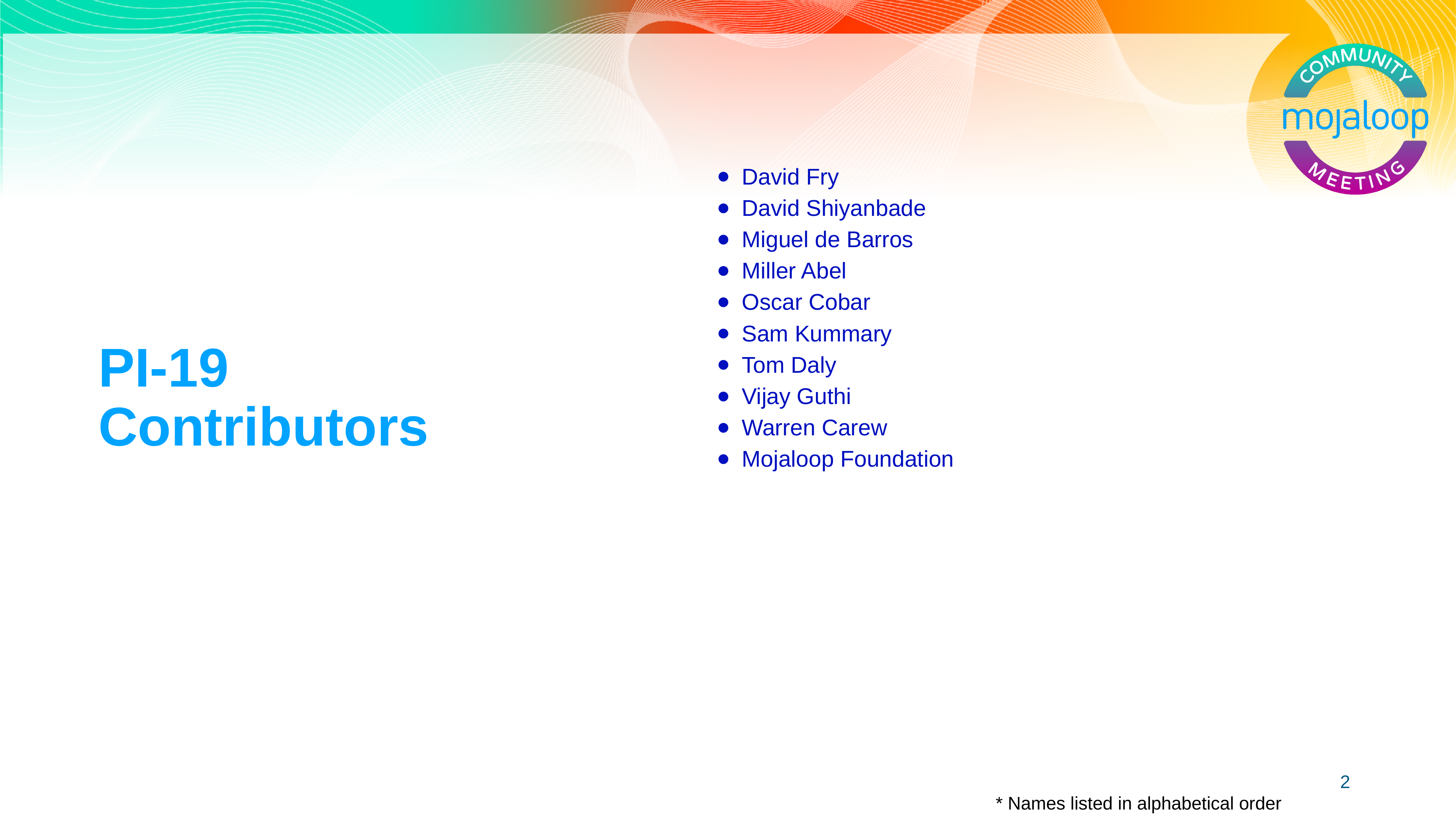

David Fry
David Shiyanbade
Miguel de Barros
Miller Abel
Oscar Cobar
Sam Kummary
Tom Daly
Vijay Guthi
Warren Carew
Mojaloop Foundation
# PI-19
Contributors
2
* Names listed in alphabetical order